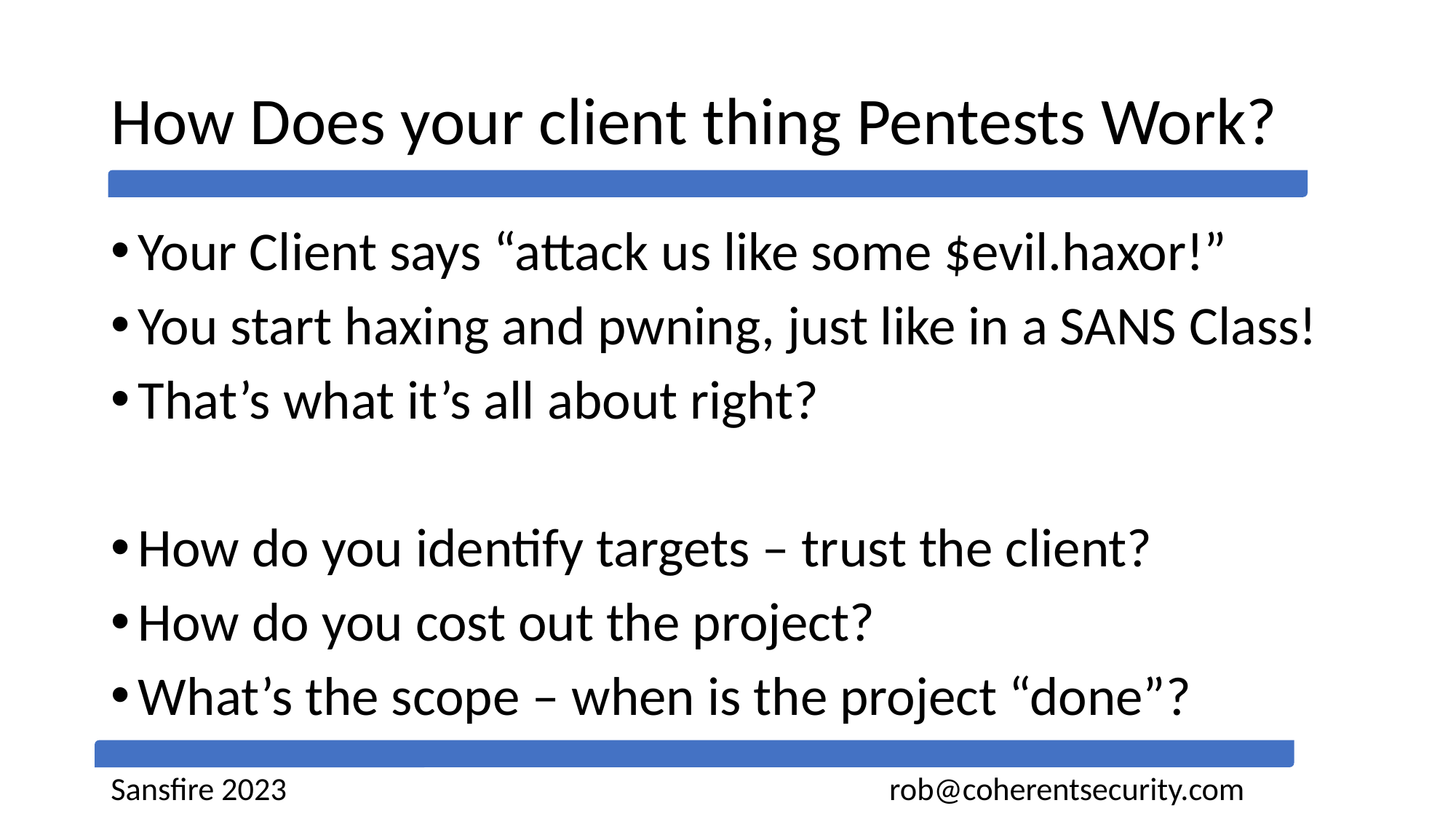

# How Does your client thing Pentests Work?

Your Client says “attack us like some $evil.haxor!”
You start haxing and pwning, just like in a SANS Class!
That’s what it’s all about right?

How do you identify targets – trust the client?
How do you cost out the project?
What’s the scope – when is the project “done”?

Sansfire 2023                                                                                   rob@coherentsecurity.com